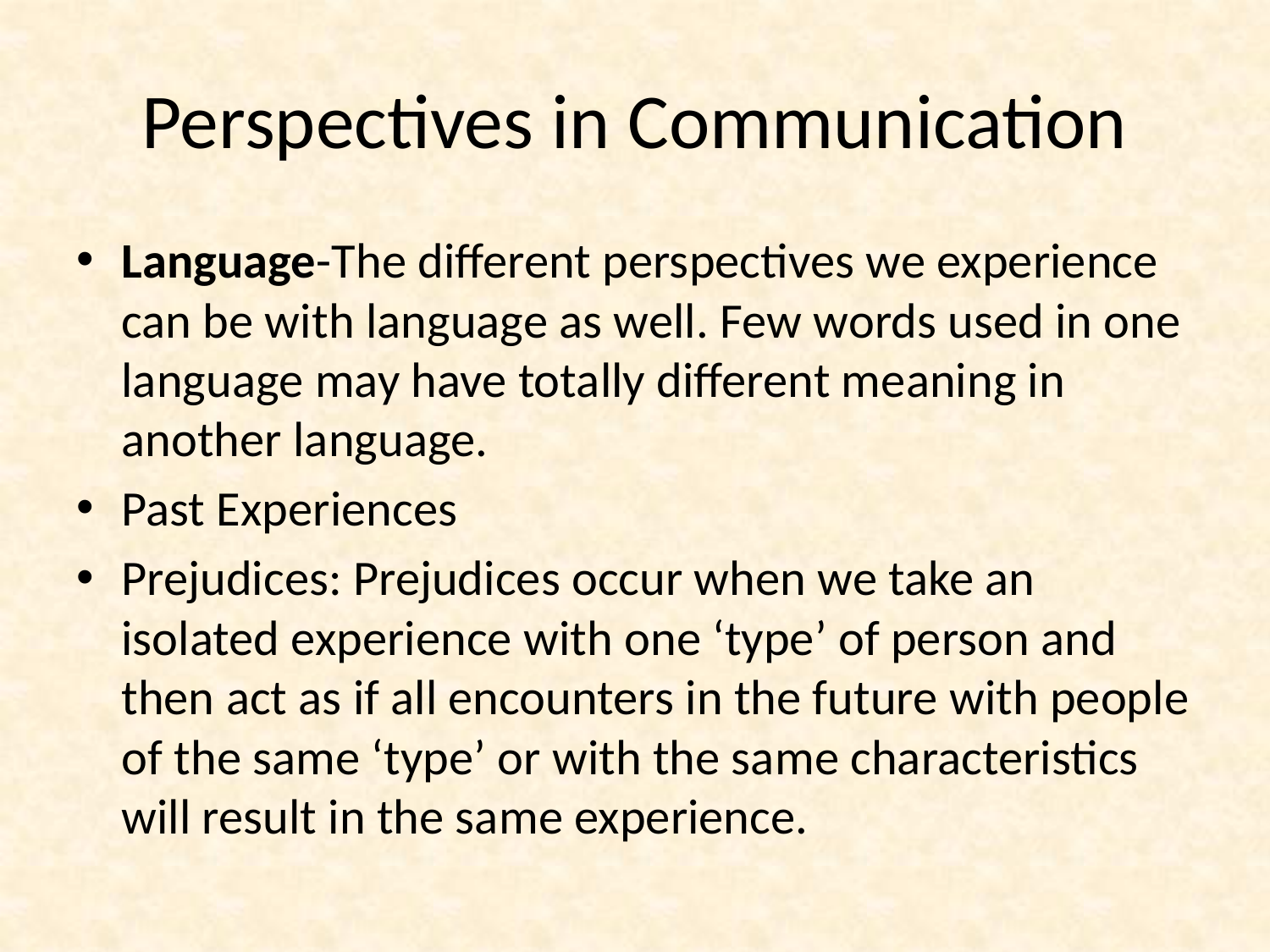

# Perspectives in Communication
Language-The different perspectives we experience can be with language as well. Few words used in one language may have totally different meaning in another language.
Past Experiences
Prejudices: Prejudices occur when we take an isolated experience with one ‘type’ of person and then act as if all encounters in the future with people of the same ‘type’ or with the same characteristics will result in the same experience.